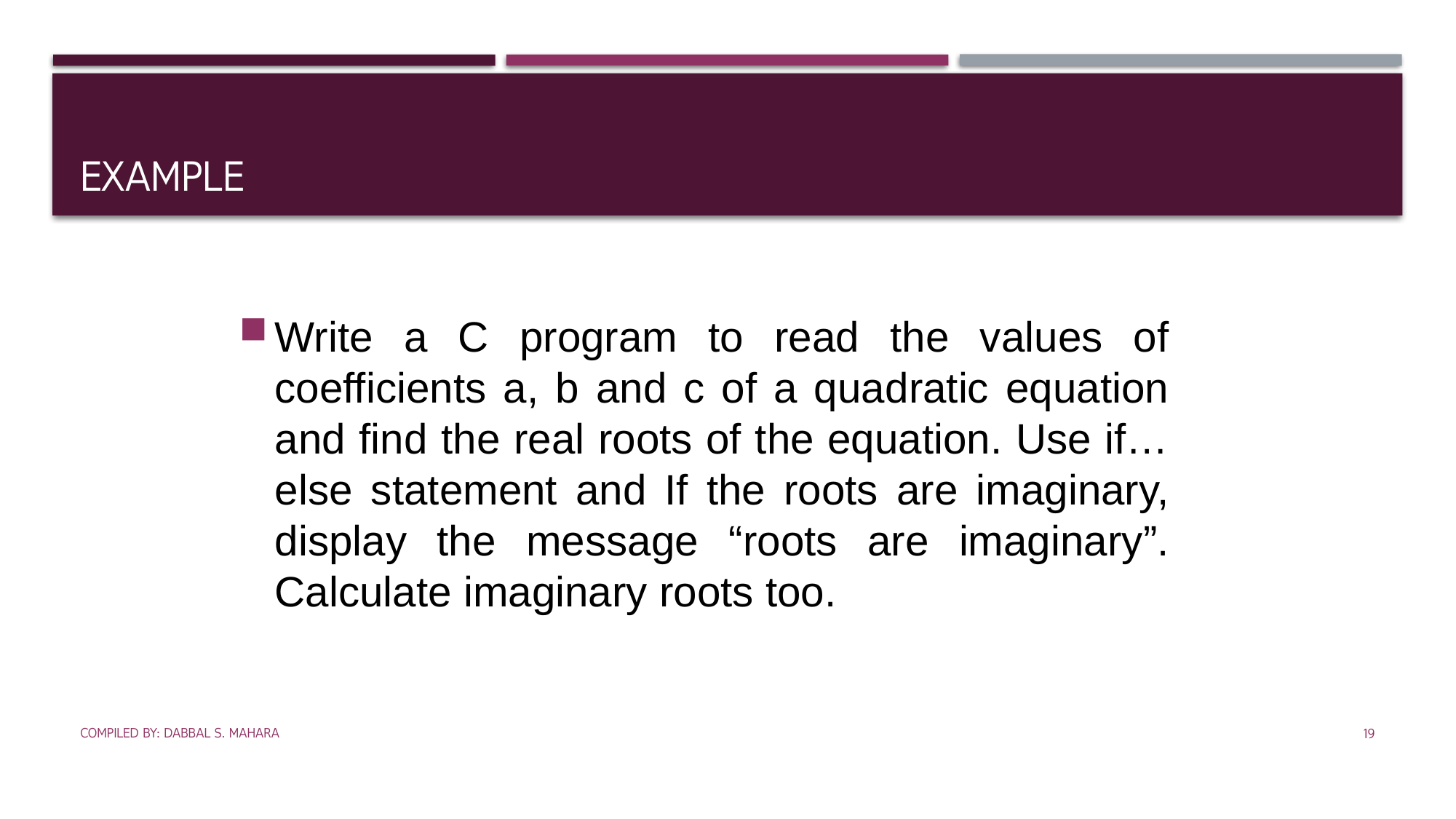

# Example
Write a C program to read the values of coefficients a, b and c of a quadratic equation and find the real roots of the equation. Use if…else statement and If the roots are imaginary, display the message “roots are imaginary”. Calculate imaginary roots too.
Compiled By: Dabbal S. Mahara
19